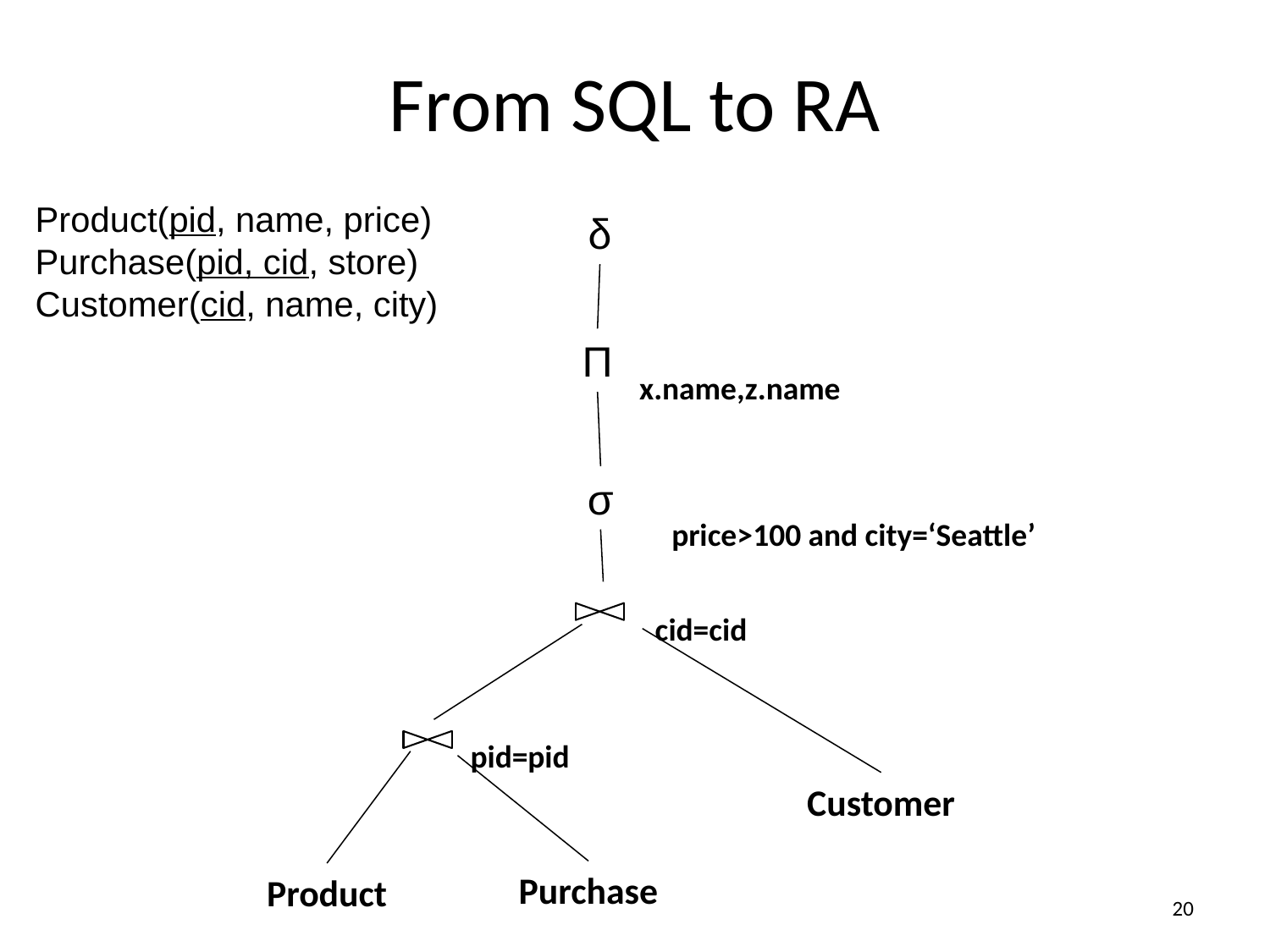

# From SQL to RA
Product(pid, name, price)
Purchase(pid, cid, store)
Customer(cid, name, city)
δ
Π
x.name,z.name
σ
price>100 and city=‘Seattle’

cid=cid
pid=pid

Customer
Purchase
Product
20